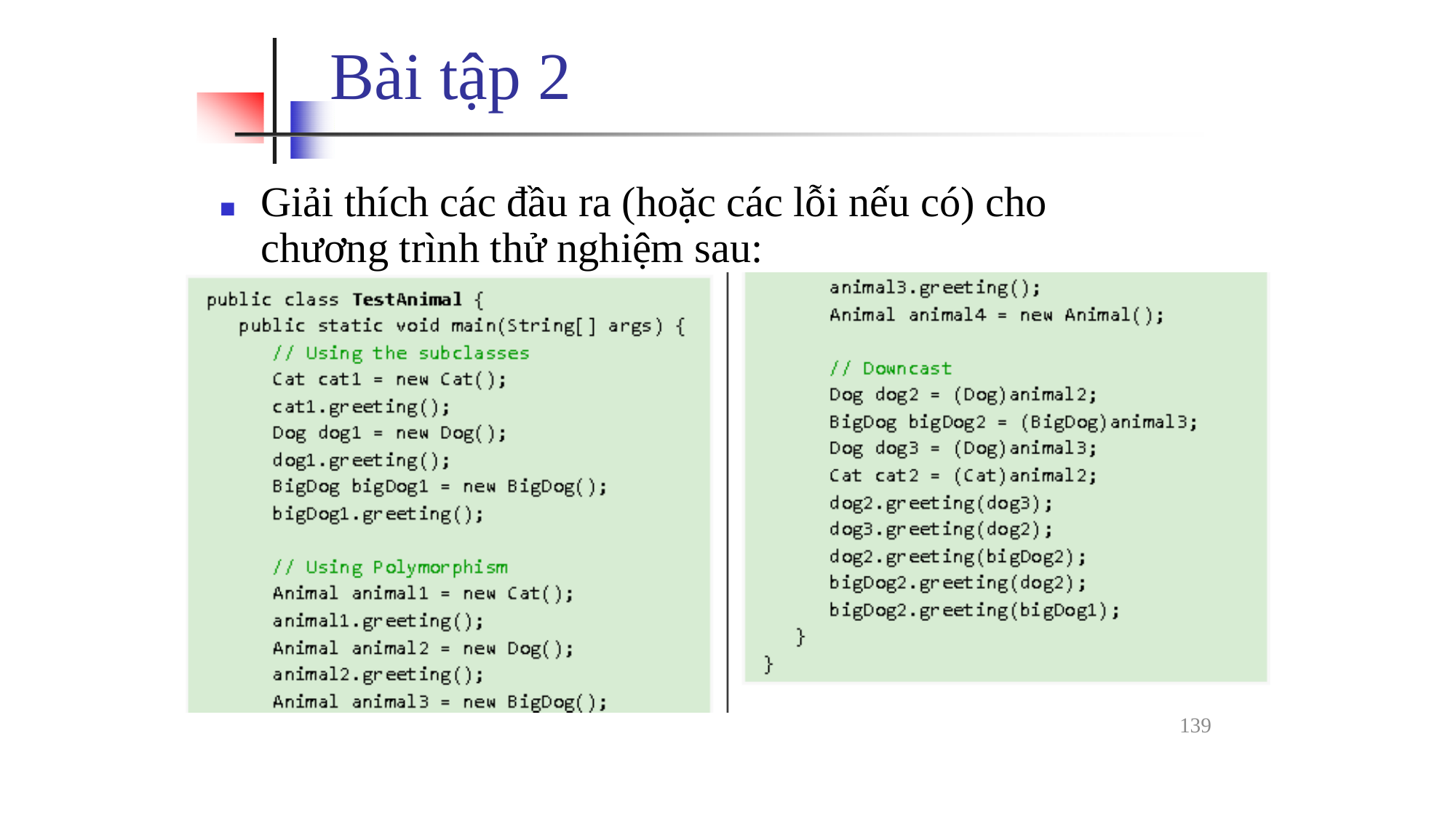

Bài tập 2

◼	Giải thích các đầu ra (hoặc các lỗi nếu có) cho  chương trình thử nghiệm sau:

139